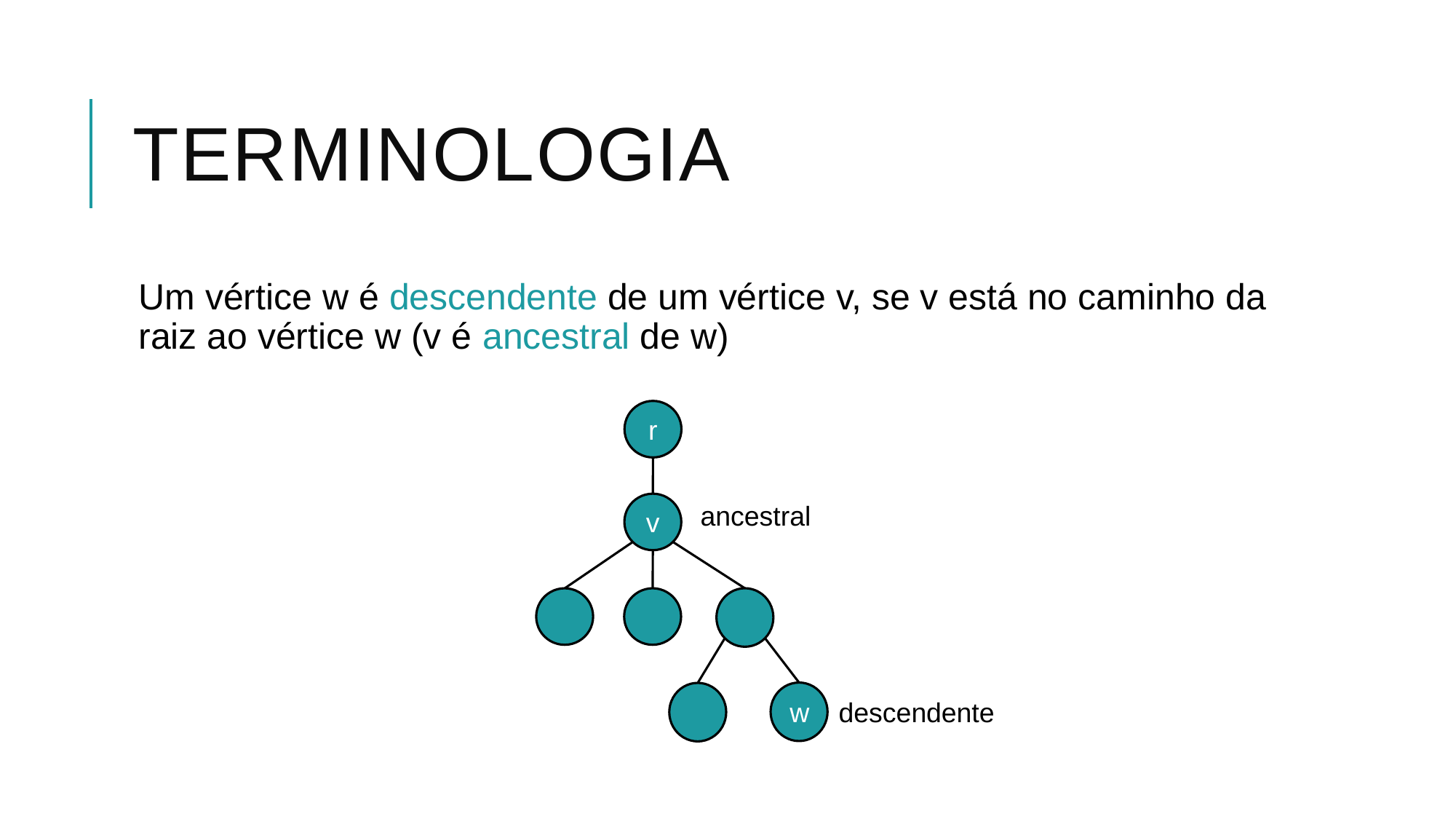

# Terminologia
Um vértice w é descendente de um vértice v, se v está no caminho da raiz ao vértice w (v é ancestral de w)

r
v
ancestral

w

descendente